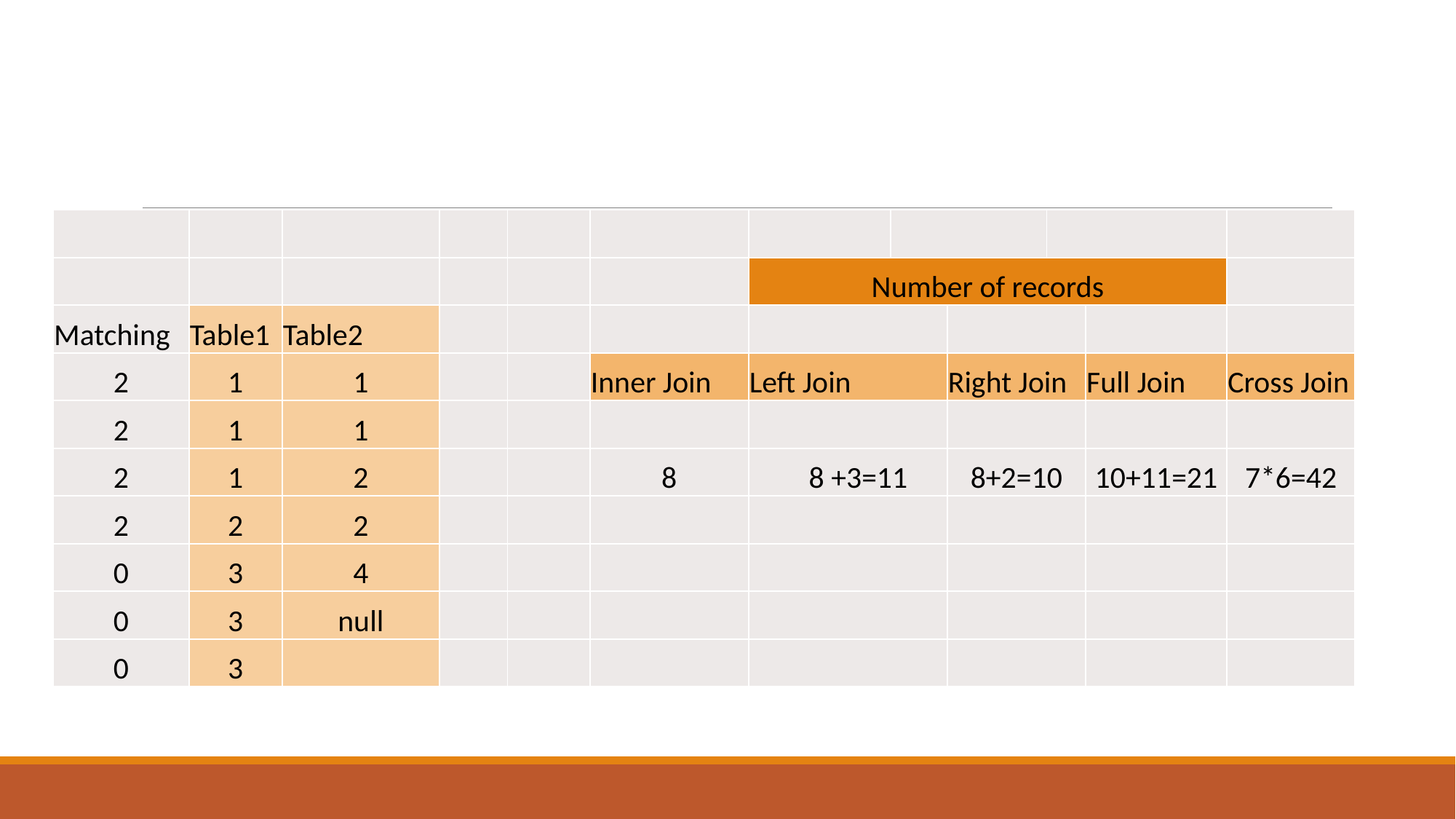

|  |  |  |  |  |  |  |  |  |  |  |  |
| --- | --- | --- | --- | --- | --- | --- | --- | --- | --- | --- | --- |
|  |  |  |  |  |  | Number of records |  |  |  |  |  |
| Matching | Table1 | Table2 |  |  |  |  |  |  |  |  |  |
| 2 | 1 | 1 |  |  | Inner Join | Left Join |  | Right Join |  | Full Join | Cross Join |
| 2 | 1 | 1 |  |  |  |  |  |  |  |  |  |
| 2 | 1 | 2 |  |  | 8 | 8 +3=11 |  | 8+2=10 |  | 10+11=21 | 7\*6=42 |
| 2 | 2 | 2 |  |  |  |  |  |  |  |  |  |
| 0 | 3 | 4 |  |  |  |  |  |  |  |  |  |
| 0 | 3 | null |  |  |  |  |  |  |  |  |  |
| 0 | 3 |  |  |  |  |  |  |  |  |  |  |